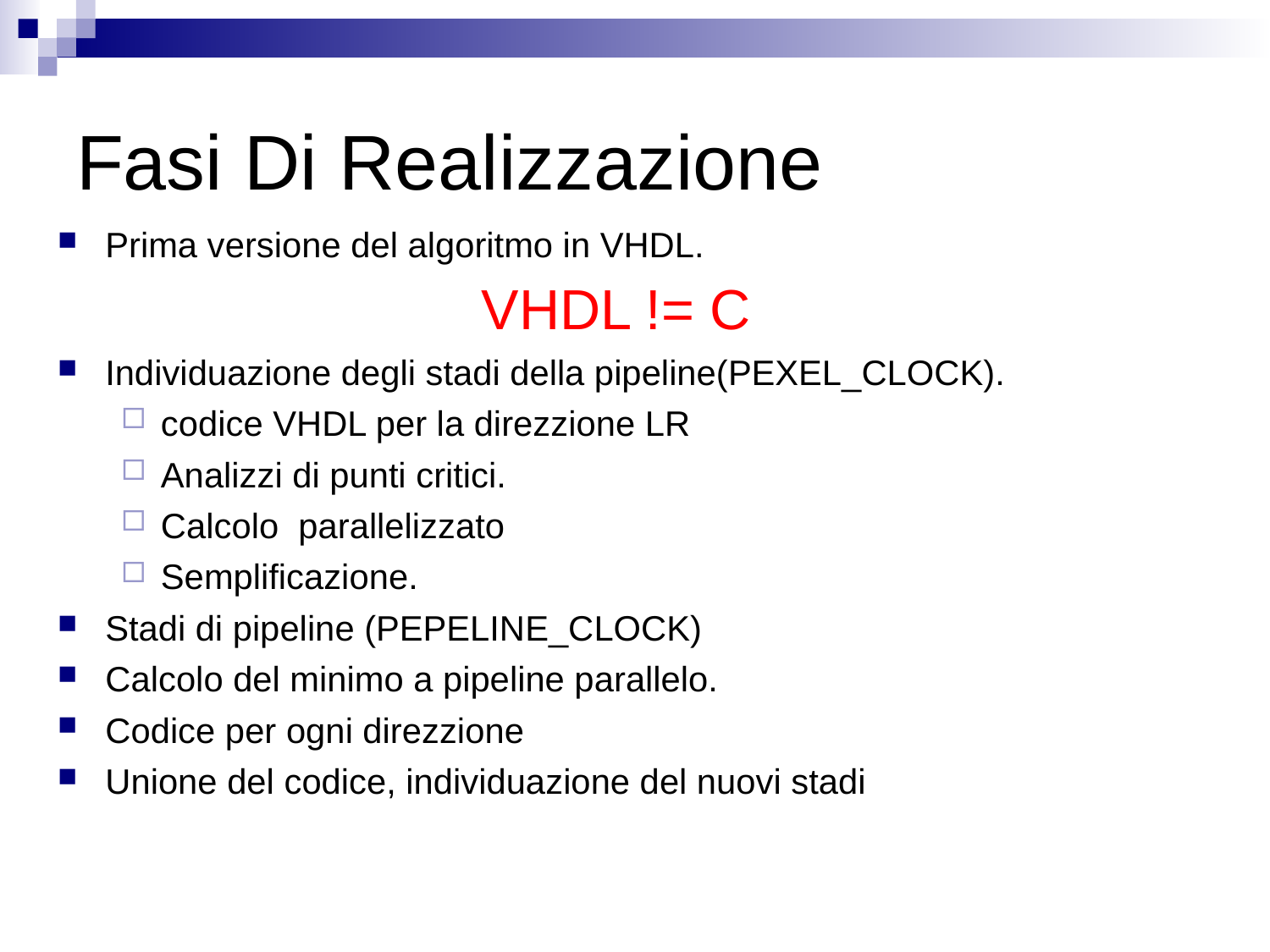

# Fasi Di Realizzazione
Prima versione del algoritmo in VHDL.
VHDL != C
Individuazione degli stadi della pipeline(PEXEL_CLOCK).
codice VHDL per la direzzione LR
Analizzi di punti critici.
Calcolo  parallelizzato
Semplificazione.
Stadi di pipeline (PEPELINE_CLOCK)
Calcolo del minimo a pipeline parallelo.
Codice per ogni direzzione
Unione del codice, individuazione del nuovi stadi